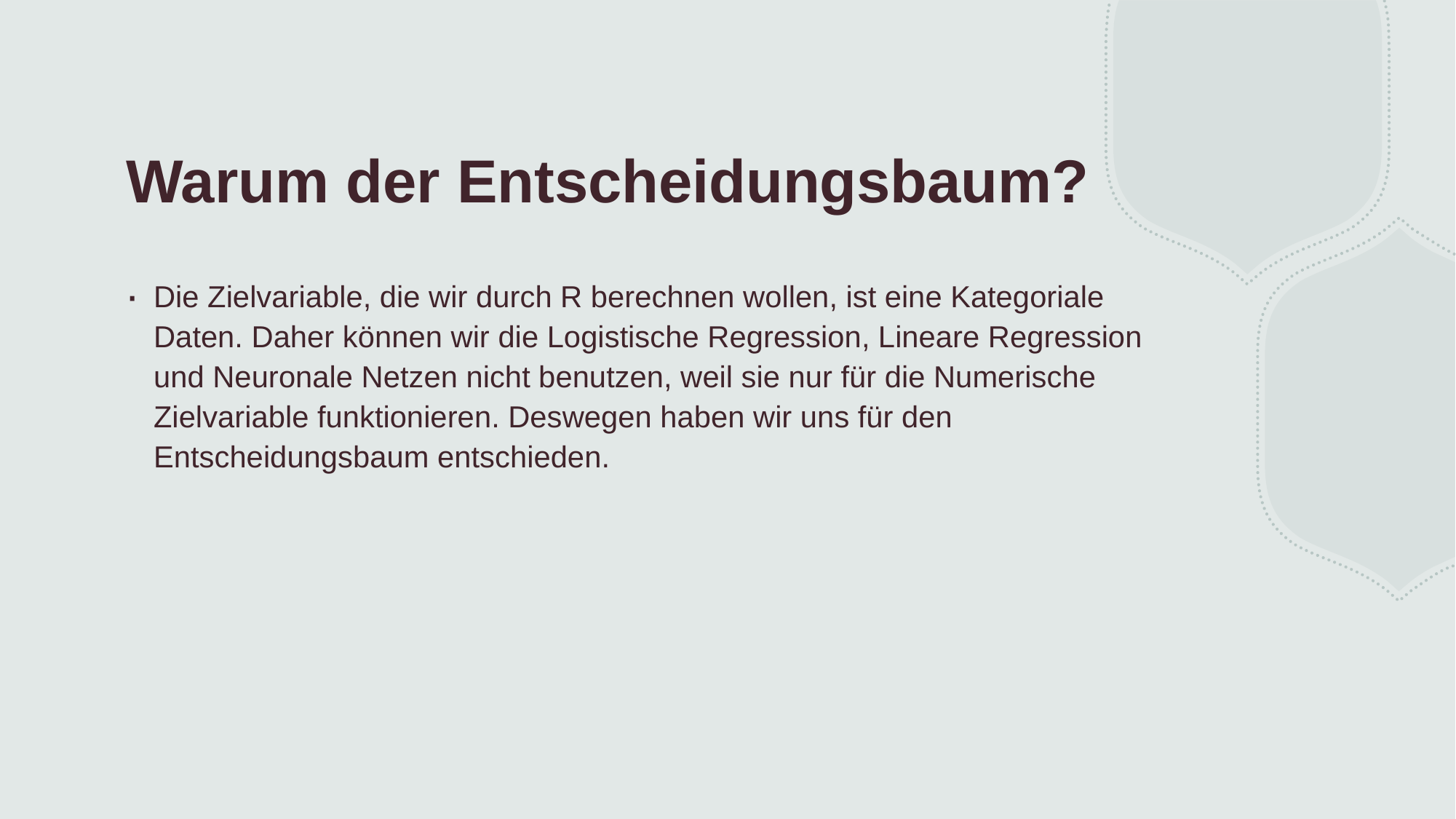

# Warum der Entscheidungsbaum?
Die Zielvariable, die wir durch R berechnen wollen, ist eine Kategoriale Daten. Daher können wir die Logistische Regression, Lineare Regression und Neuronale Netzen nicht benutzen, weil sie nur für die Numerische Zielvariable funktionieren. Deswegen haben wir uns für den Entscheidungsbaum entschieden.